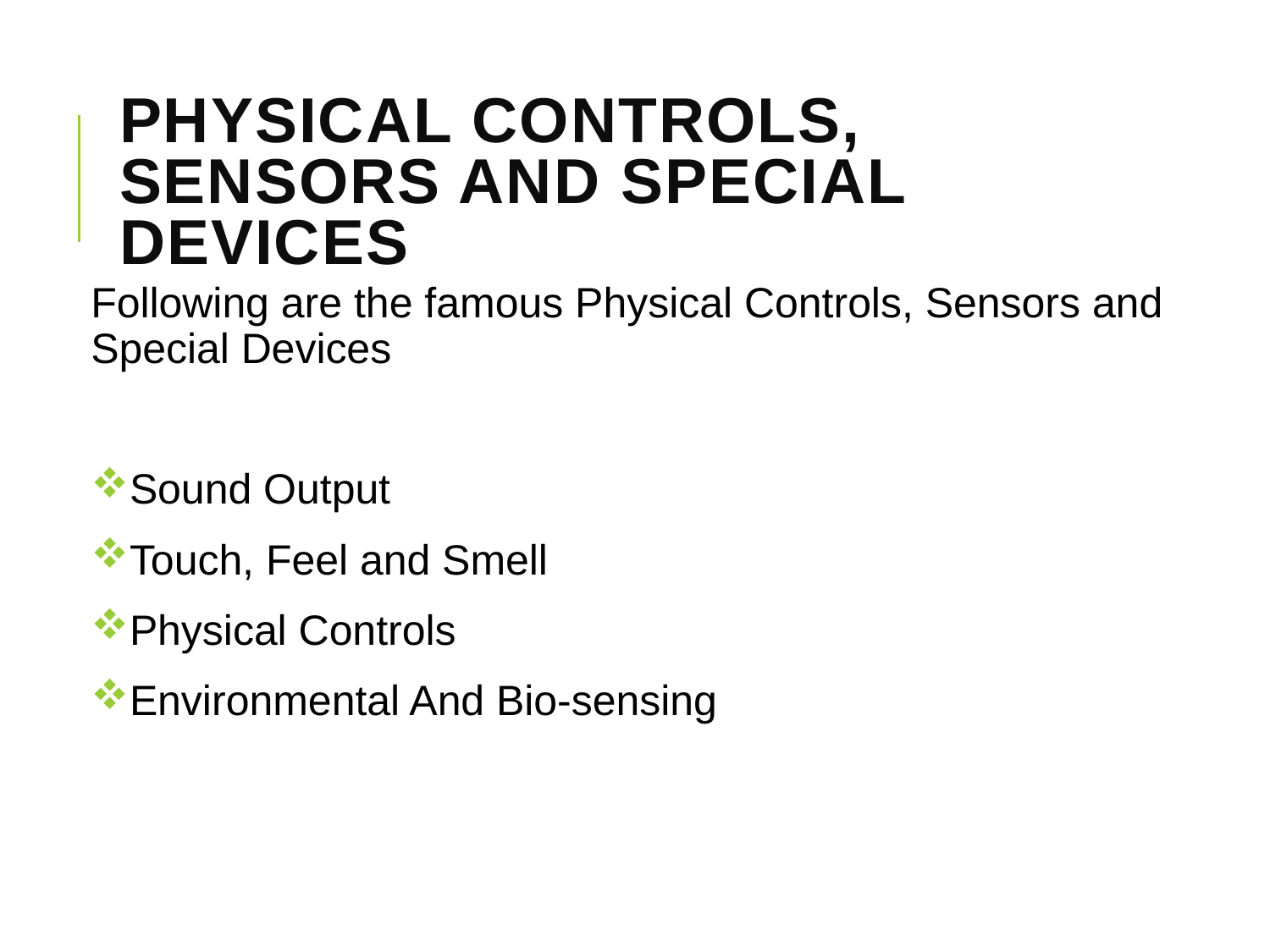

# PHYSICAL CONTROLS, SENSORS AND SPECIAL DEVICES
Following are the famous Physical Controls, Sensors and Special Devices

Sound Output
Touch, Feel and Smell
Physical Controls
Environmental And Bio-sensing